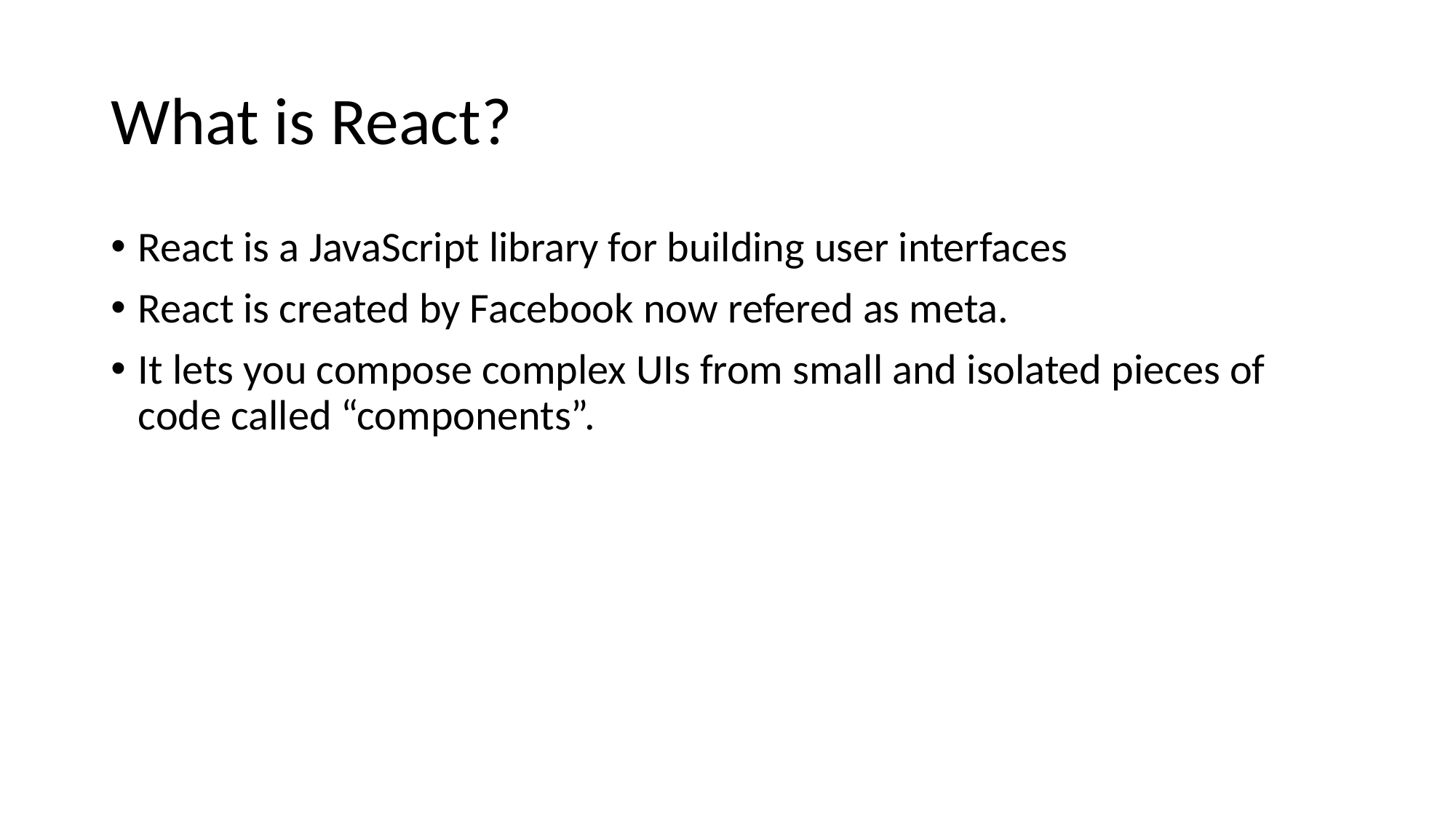

# What is React?
React is a JavaScript library for building user interfaces
React is created by Facebook now refered as meta.
It lets you compose complex UIs from small and isolated pieces of code called “components”.